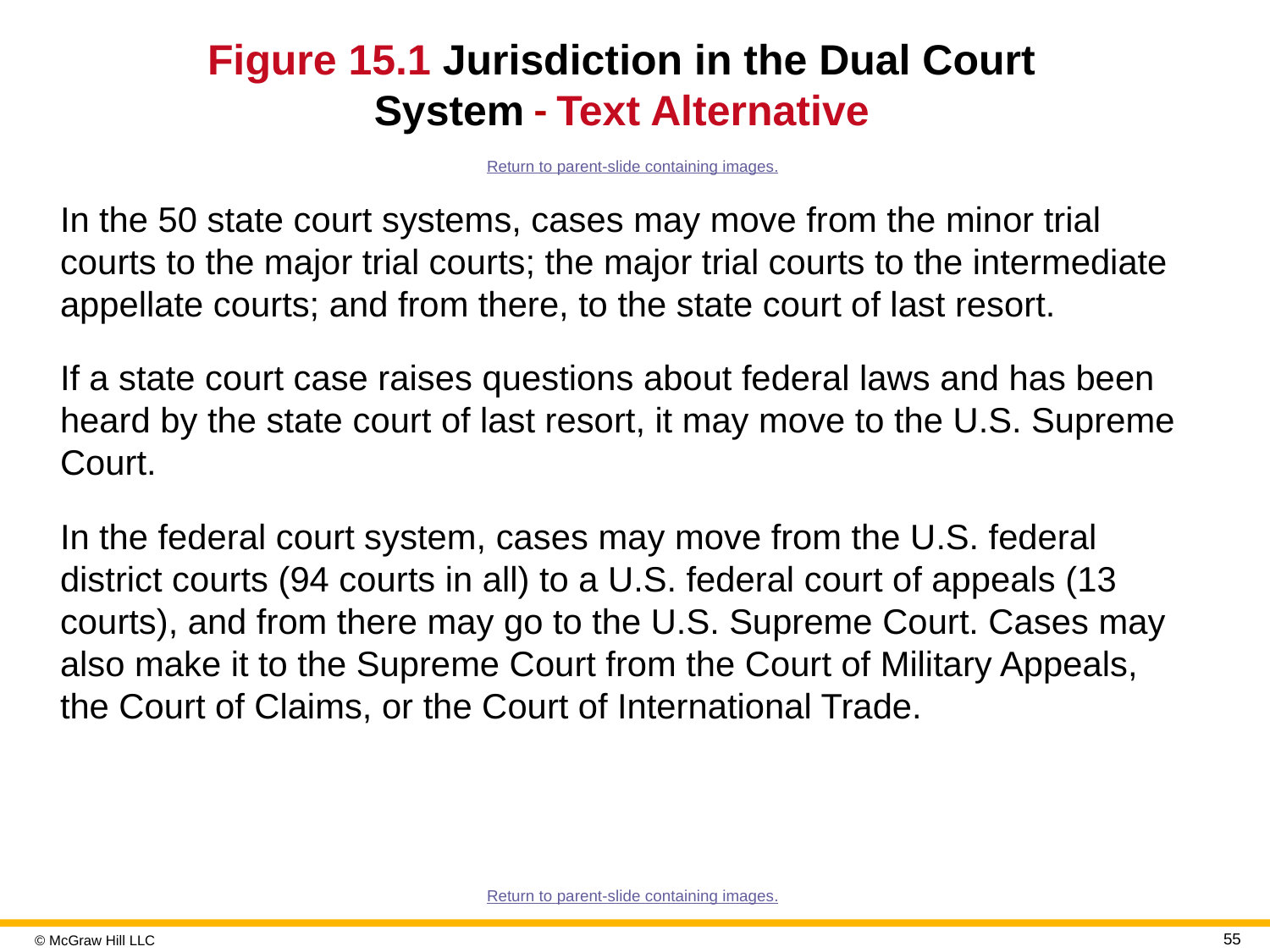

# Figure 15.1 Jurisdiction in the Dual Court System - Text Alternative
Return to parent-slide containing images.
In the 50 state court systems, cases may move from the minor trial courts to the major trial courts; the major trial courts to the intermediate appellate courts; and from there, to the state court of last resort.
If a state court case raises questions about federal laws and has been heard by the state court of last resort, it may move to the U.S. Supreme Court.
In the federal court system, cases may move from the U.S. federal district courts (94 courts in all) to a U.S. federal court of appeals (13 courts), and from there may go to the U.S. Supreme Court. Cases may also make it to the Supreme Court from the Court of Military Appeals, the Court of Claims, or the Court of International Trade.
Return to parent-slide containing images.
55